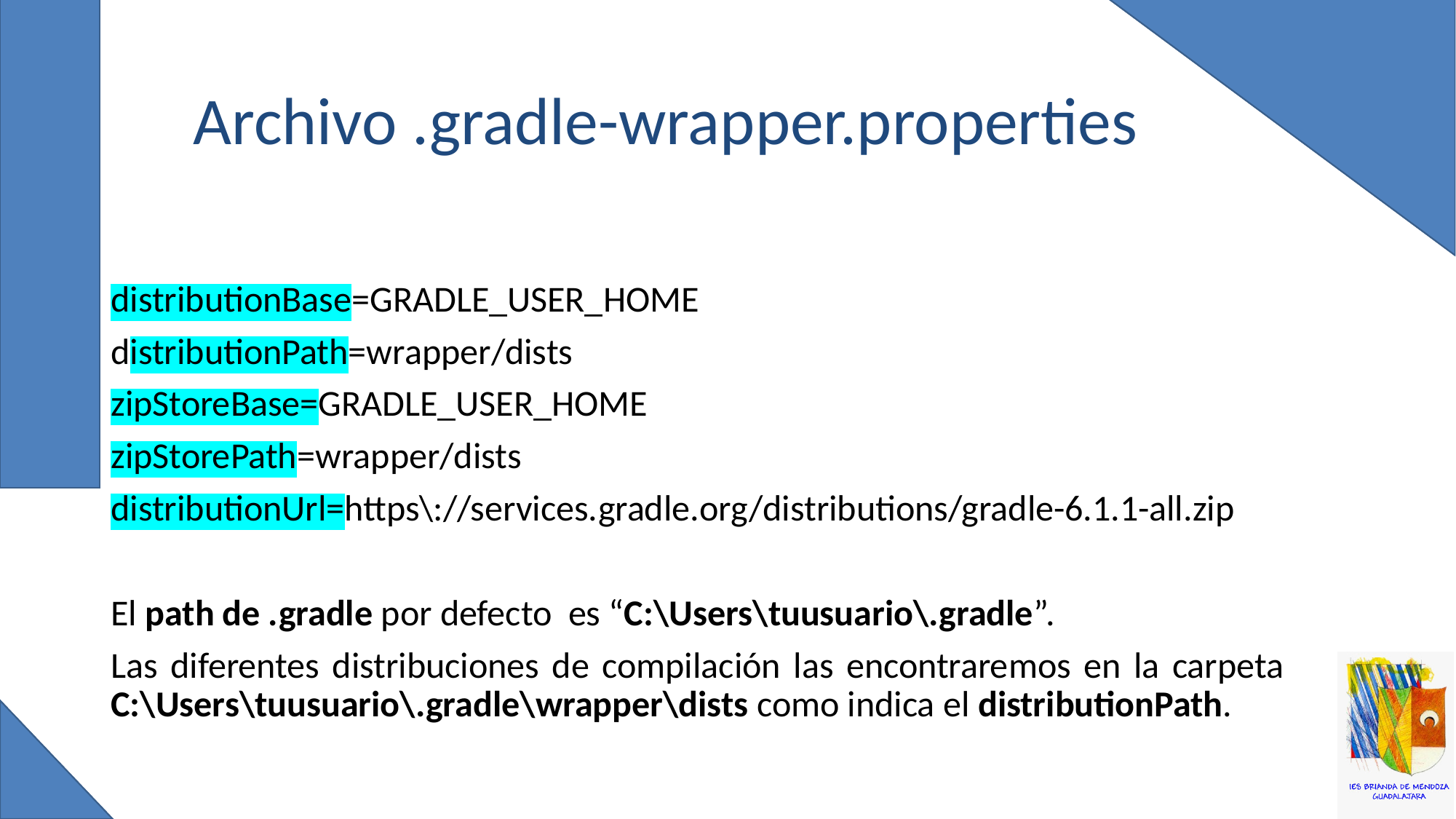

# Archivo .gradle-wrapper.properties

distributionBase=GRADLE_USER_HOME
distributionPath=wrapper/dists
zipStoreBase=GRADLE_USER_HOME
zipStorePath=wrapper/dists
distributionUrl=https\://services.gradle.org/distributions/gradle-6.1.1-all.zip

El path de .gradle por defecto  es “C:\Users\tuusuario\.gradle”.
Las diferentes distribuciones de compilación las encontraremos en la carpeta C:\Users\tuusuario\.gradle\wrapper\dists como indica el distributionPath.